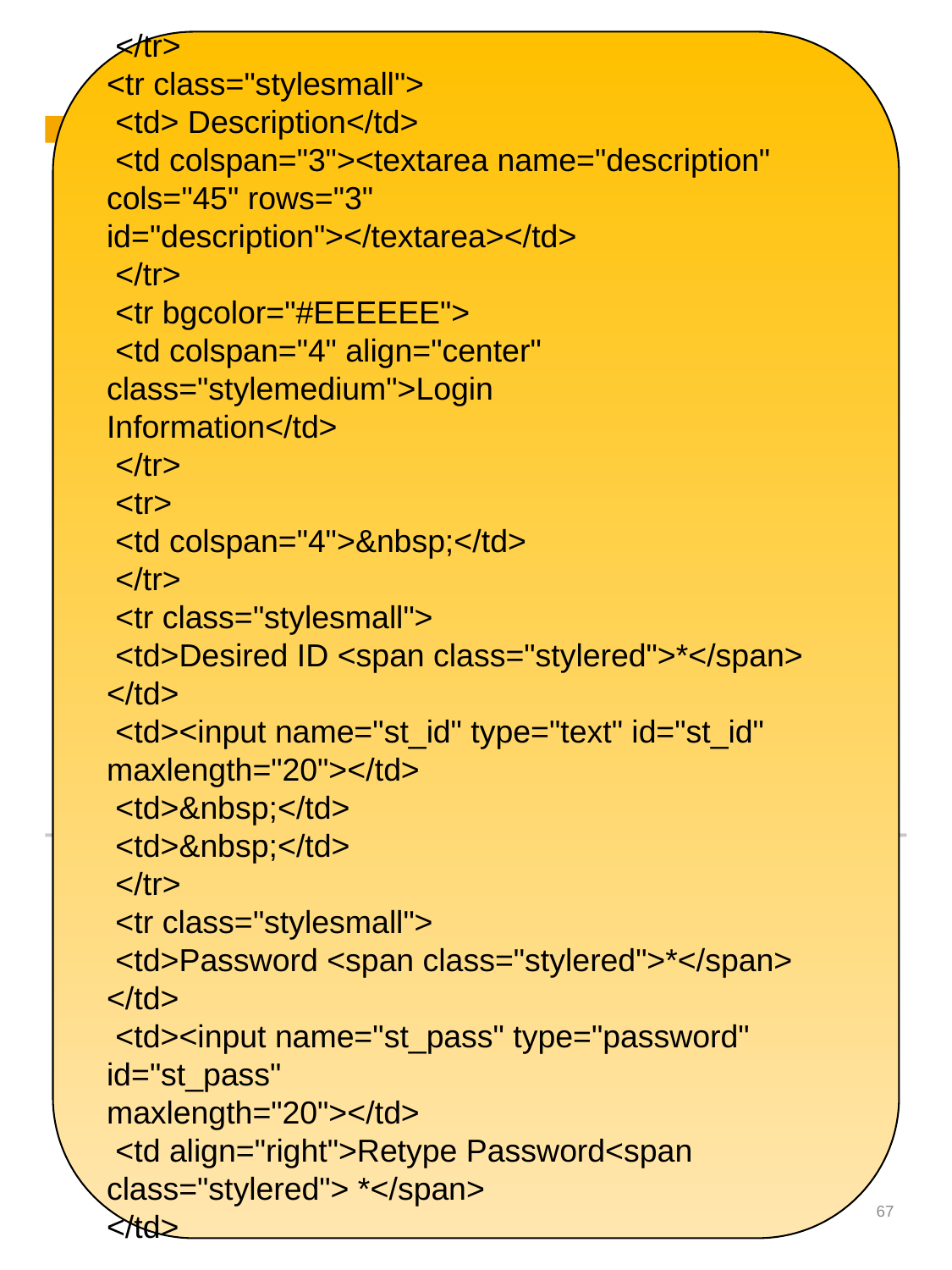

</tr>
<tr class="stylesmall">
 <td> Description</td>
 <td colspan="3"><textarea name="description" cols="45" rows="3"
id="description"></textarea></td>
 </tr>
 <tr bgcolor="#EEEEEE">
 <td colspan="4" align="center" class="stylemedium">Login
Information</td>
 </tr>
 <tr>
 <td colspan="4">&nbsp;</td>
 </tr>
 <tr class="stylesmall">
 <td>Desired ID <span class="stylered">*</span> </td>
 <td><input name="st_id" type="text" id="st_id" maxlength="20"></td>
 <td>&nbsp;</td>
 <td>&nbsp;</td>
 </tr>
 <tr class="stylesmall">
 <td>Password <span class="stylered">*</span> </td>
 <td><input name="st_pass" type="password" id="st_pass"
maxlength="20"></td>
 <td align="right">Retype Password<span class="stylered"> *</span>
</td>
..
67